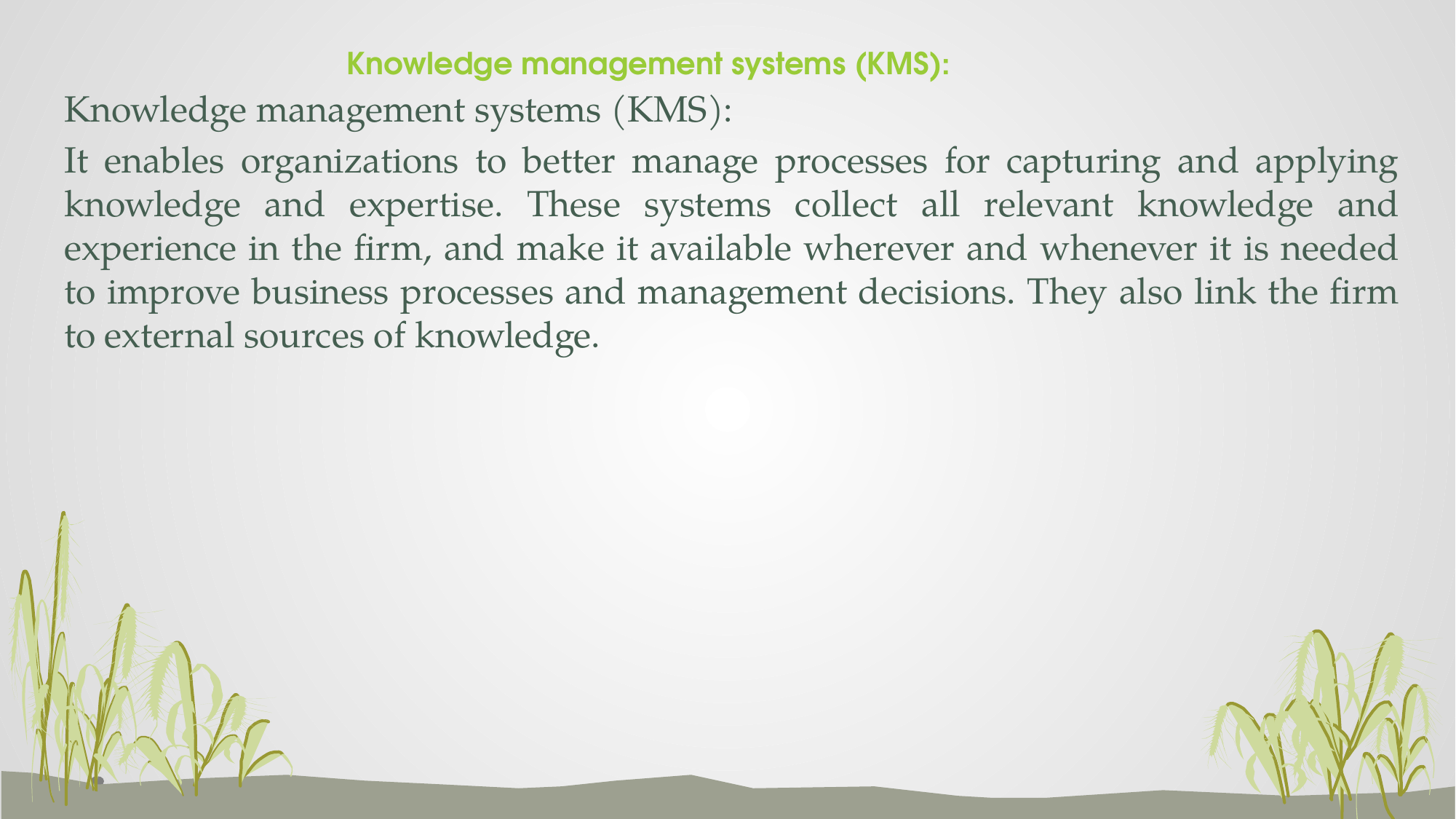

Knowledge management systems (KMS):
It enables organizations to better manage processes for capturing and applying knowledge and expertise. These systems collect all relevant knowledge and experience in the firm, and make it available wherever and whenever it is needed to improve business processes and management decisions. They also link the firm to external sources of knowledge.
# Knowledge management systems (KMS):